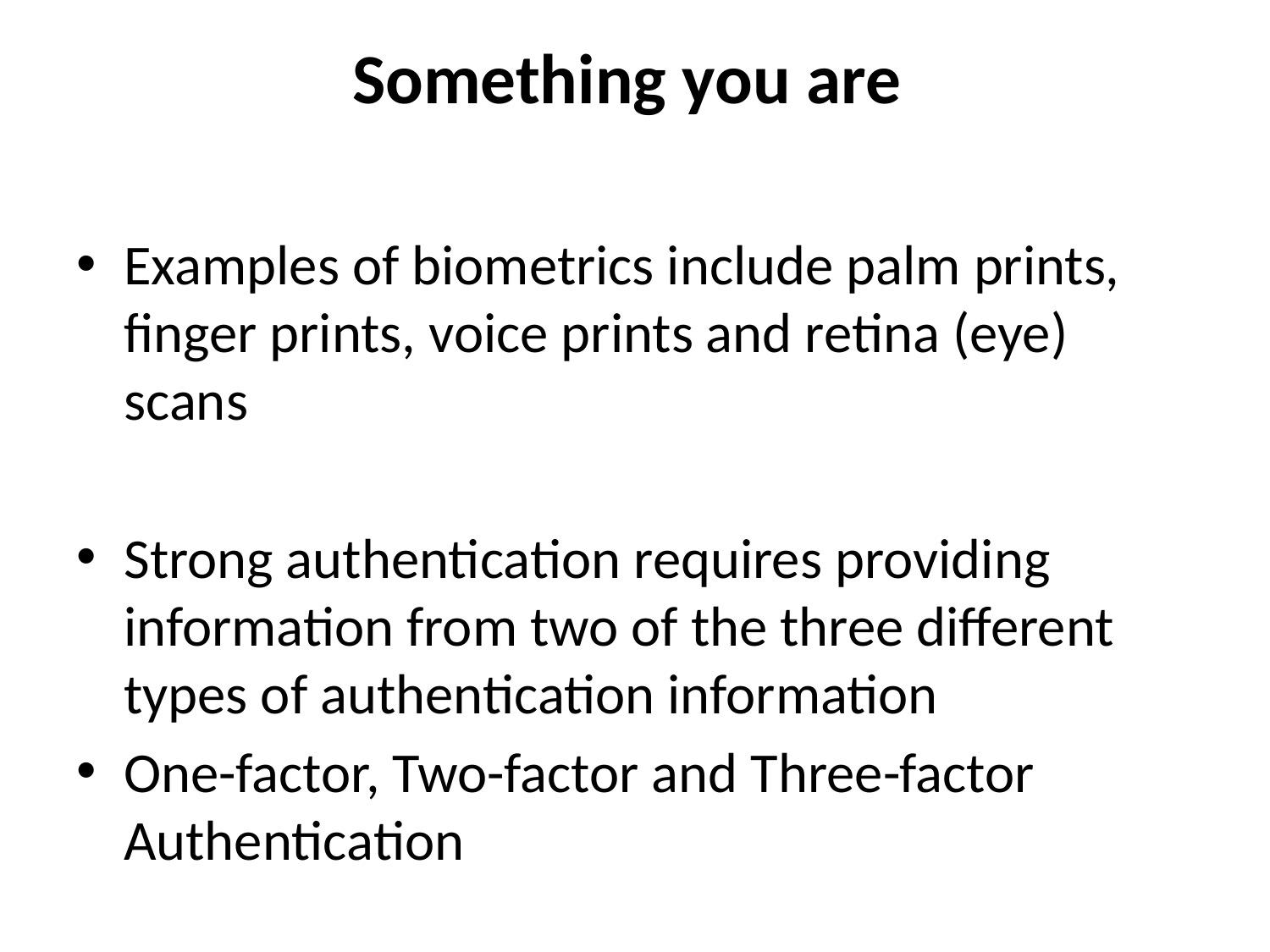

# Something you are
Examples of biometrics include palm prints, finger prints, voice prints and retina (eye) scans

Strong authentication requires providing information from two of the three different types of authentication information
One-factor, Two-factor and Three-factor Authentication